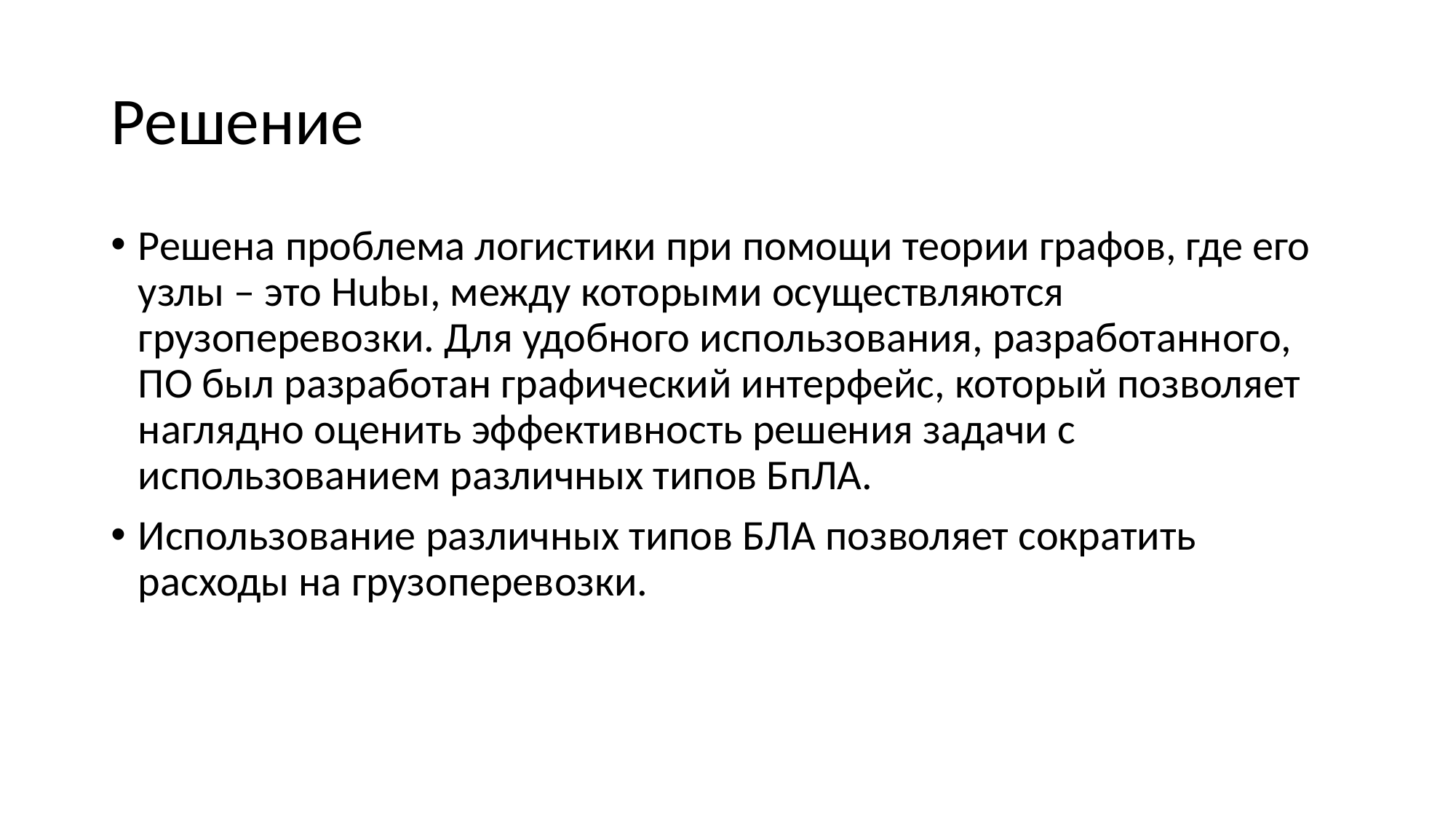

# Решение
Решена проблема логистики при помощи теории графов, где его узлы – это Hubы, между которыми осуществляются грузоперевозки. Для удобного использования, разработанного, ПО был разработан графический интерфейс, который позволяет наглядно оценить эффективность решения задачи с использованием различных типов БпЛА.
Использование различных типов БЛА позволяет сократить расходы на грузоперевозки.